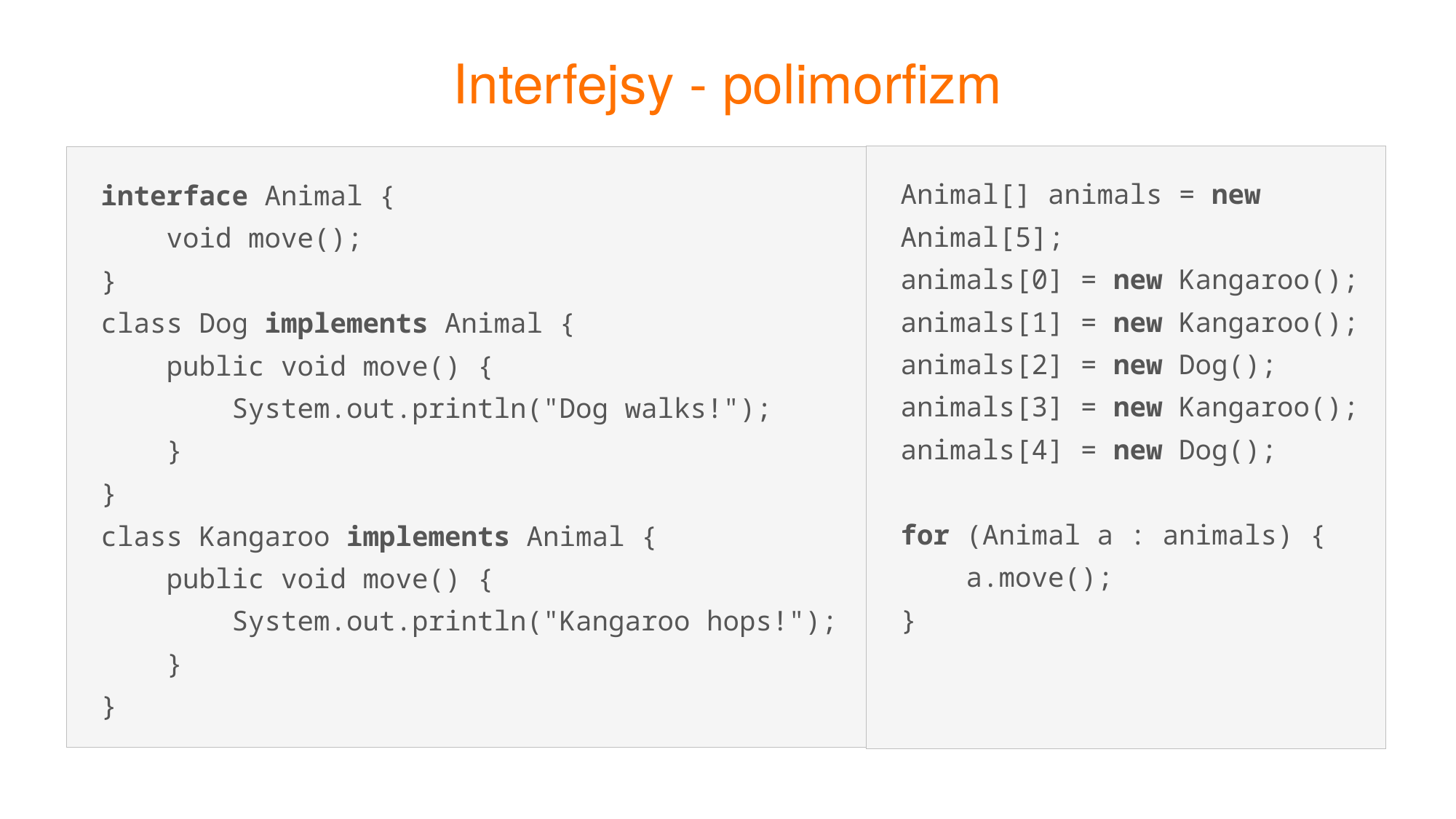

# Interfejsy - polimorfizm
interface Animal {
    void move();
}
class Dog implements Animal {
    public void move() {
        System.out.println("Dog walks!");
    }
}
class Kangaroo implements Animal {
    public void move() {
        System.out.println("Kangaroo hops!");
    }
}
Animal[] animals = new Animal[5];
animals[0] = new Kangaroo();
animals[1] = new Kangaroo();
animals[2] = new Dog();
animals[3] = new Kangaroo();
animals[4] = new Dog();
for (Animal a : animals) {
    a.move();
}